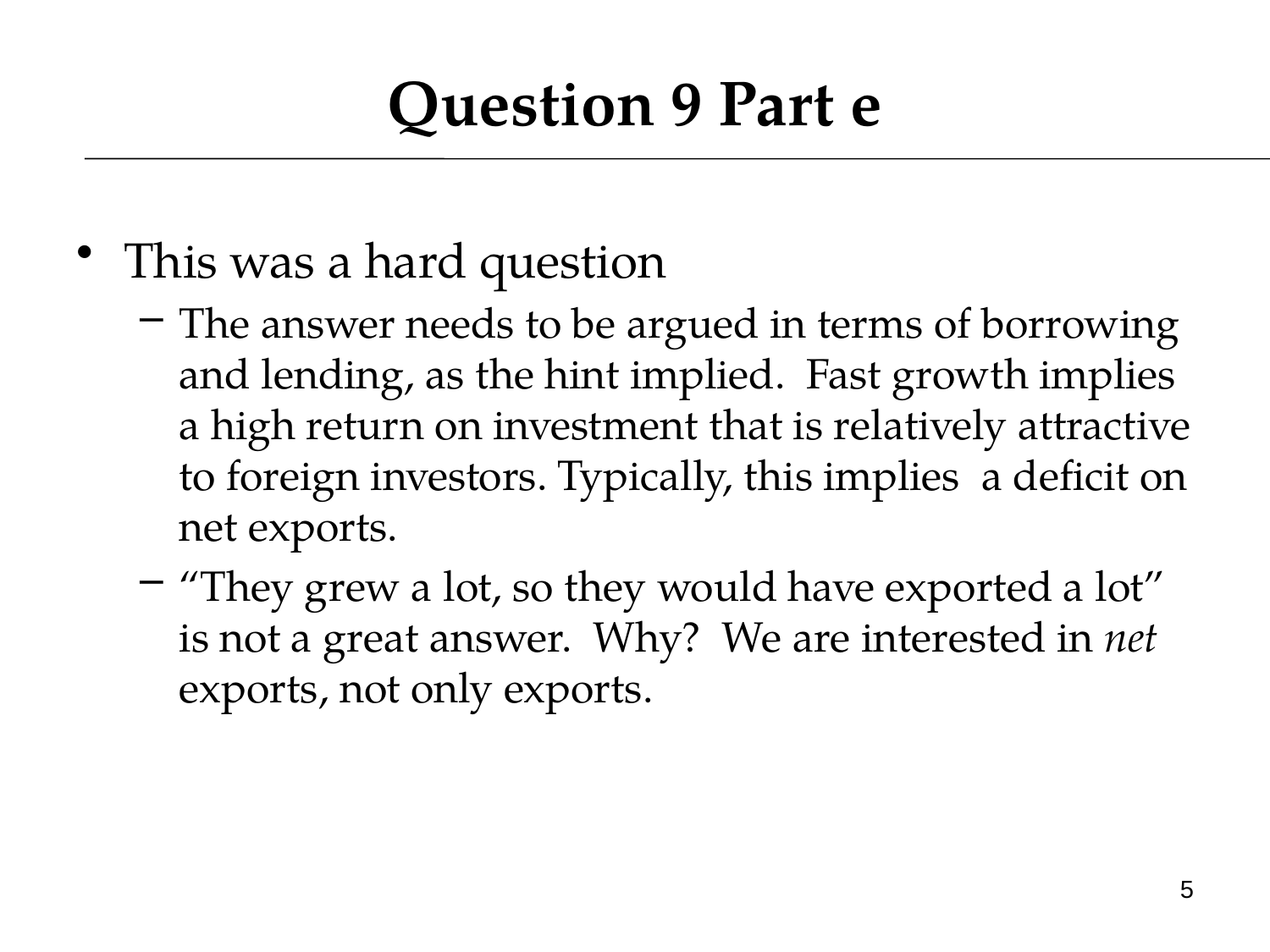

# Question 9 Part e
This was a hard question
The answer needs to be argued in terms of borrowing and lending, as the hint implied.  Fast growth implies a high return on investment that is relatively attractive to foreign investors. Typically, this implies  a deficit on net exports.
“They grew a lot, so they would have exported a lot” is not a great answer.  Why?  We are interested in net exports, not only exports.

5